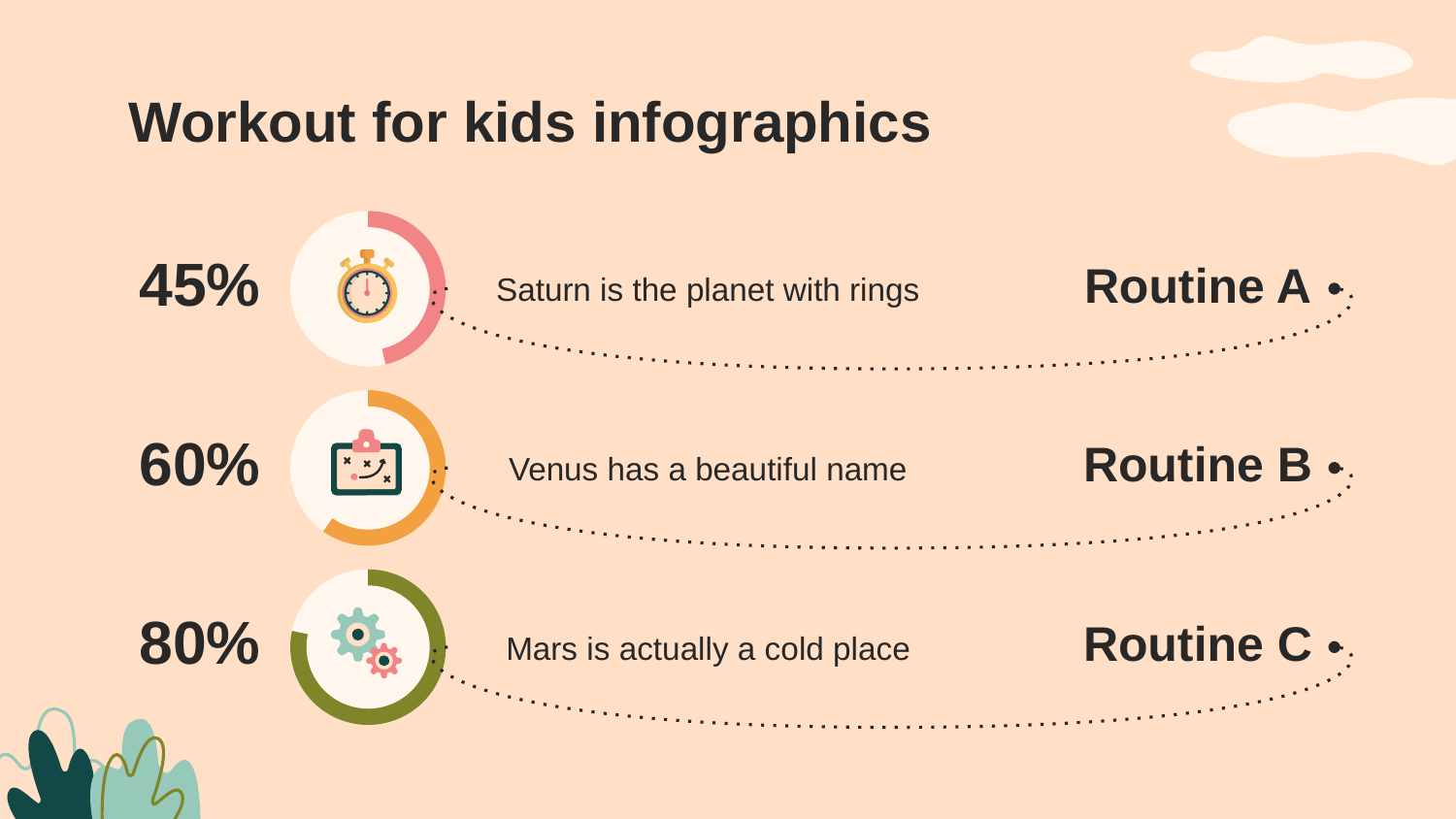

# Workout for kids infographics

45%
Saturn is the planet with rings
Routine A

Venus has a beautiful name
Routine B
60%

80%
Mars is actually a cold place
Routine C